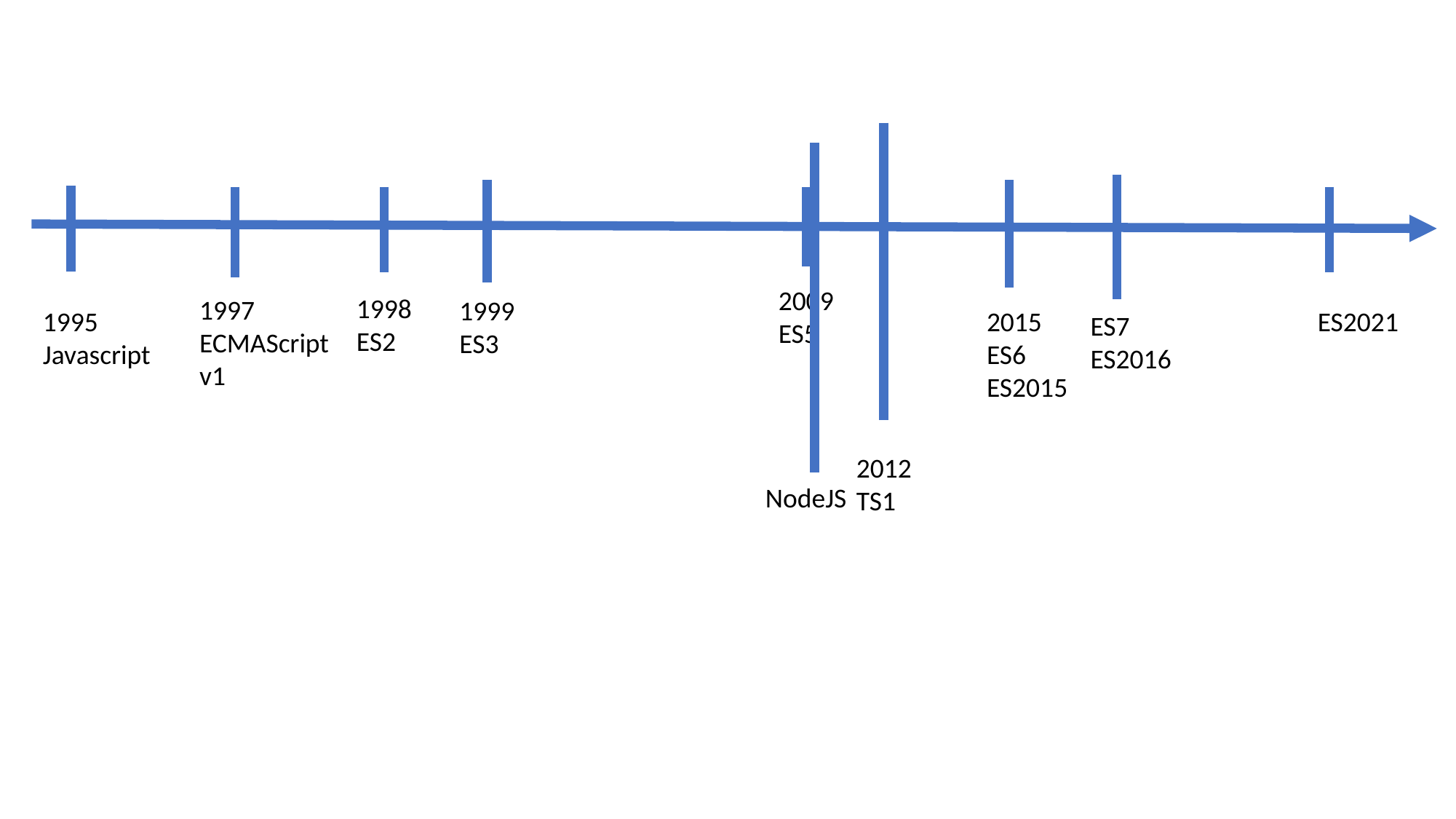

2009
ES5
1998
ES2
1997
ECMAScript
v1
1999
ES3
1995
Javascript
2015
ES6
ES2015
ES2021
ES7
ES2016
2012
TS1
NodeJS